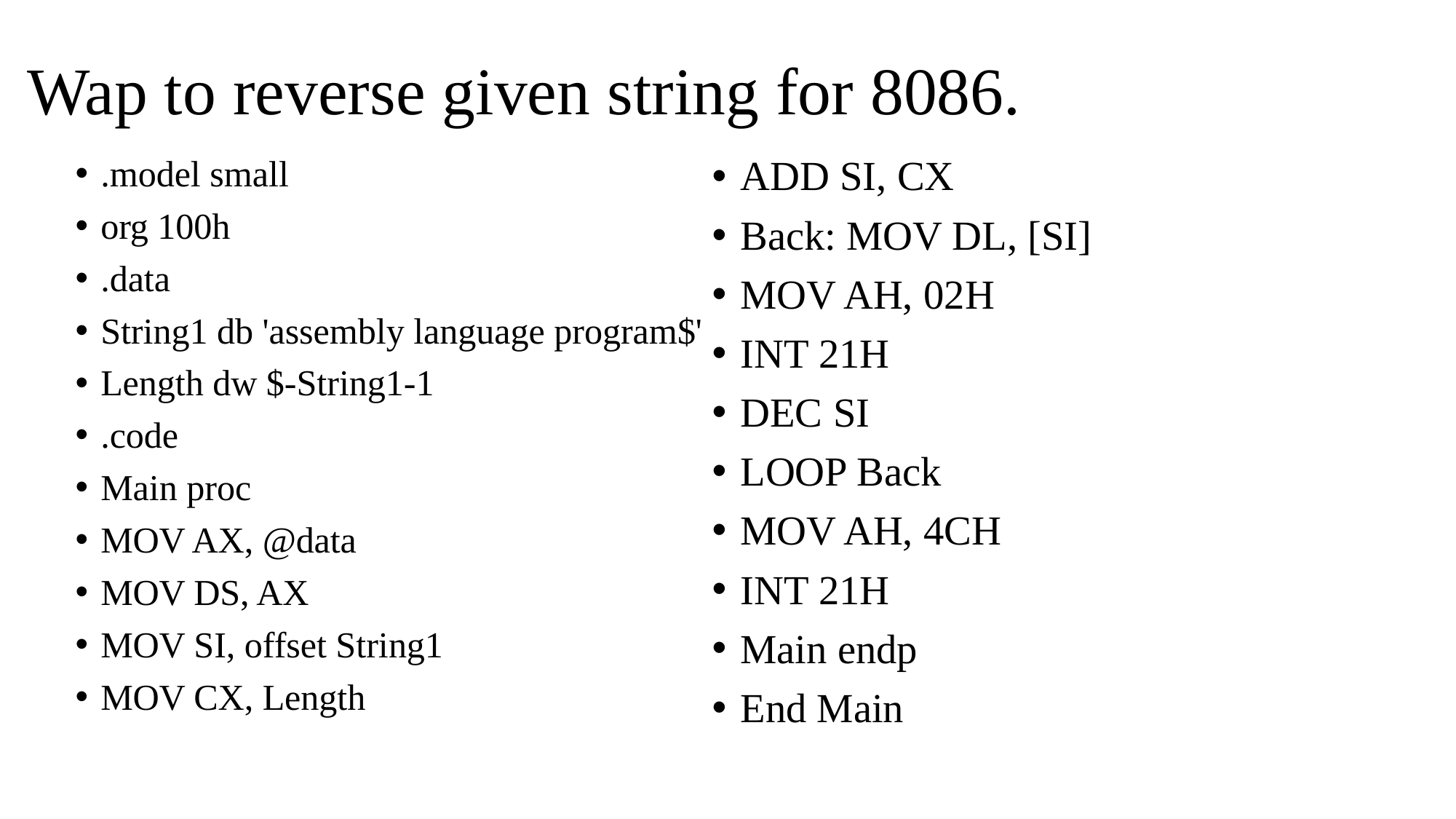

# Wap to reverse given string for 8086.
.model small
org 100h
.data
String1 db 'assembly language program$'
Length dw $-String1-1
.code
Main proc
MOV AX, @data
MOV DS, AX
MOV SI, offset String1
MOV CX, Length
ADD SI, CX
Back: MOV DL, [SI]
MOV AH, 02H
INT 21H
DEC SI
LOOP Back
MOV AH, 4CH
INT 21H
Main endp
End Main